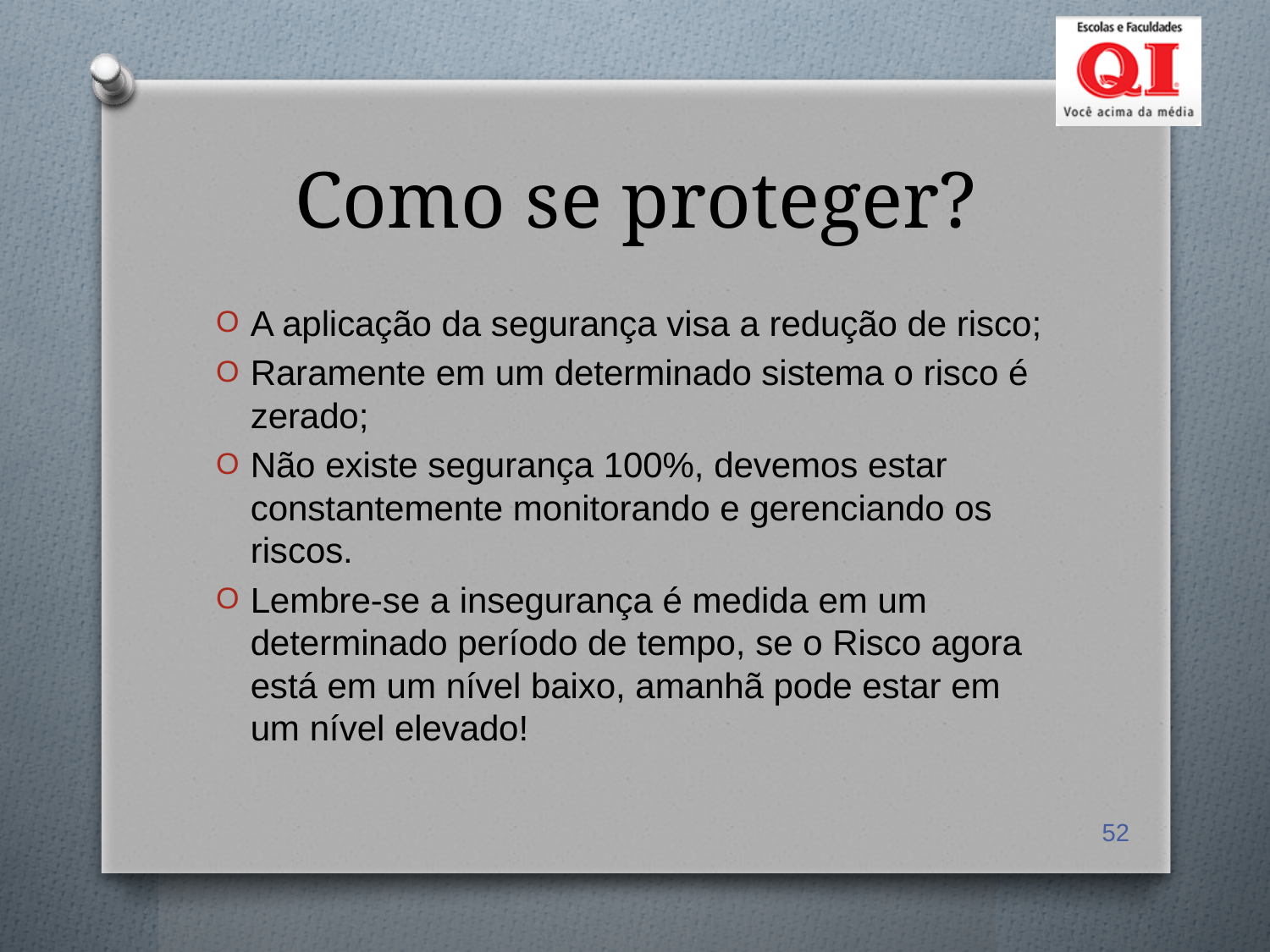

# Como se proteger?
A aplicação da segurança visa a redução de risco;
Raramente em um determinado sistema o risco é zerado;
Não existe segurança 100%, devemos estar constantemente monitorando e gerenciando os riscos.
Lembre-se a insegurança é medida em um determinado período de tempo, se o Risco agora está em um nível baixo, amanhã pode estar em um nível elevado!
52